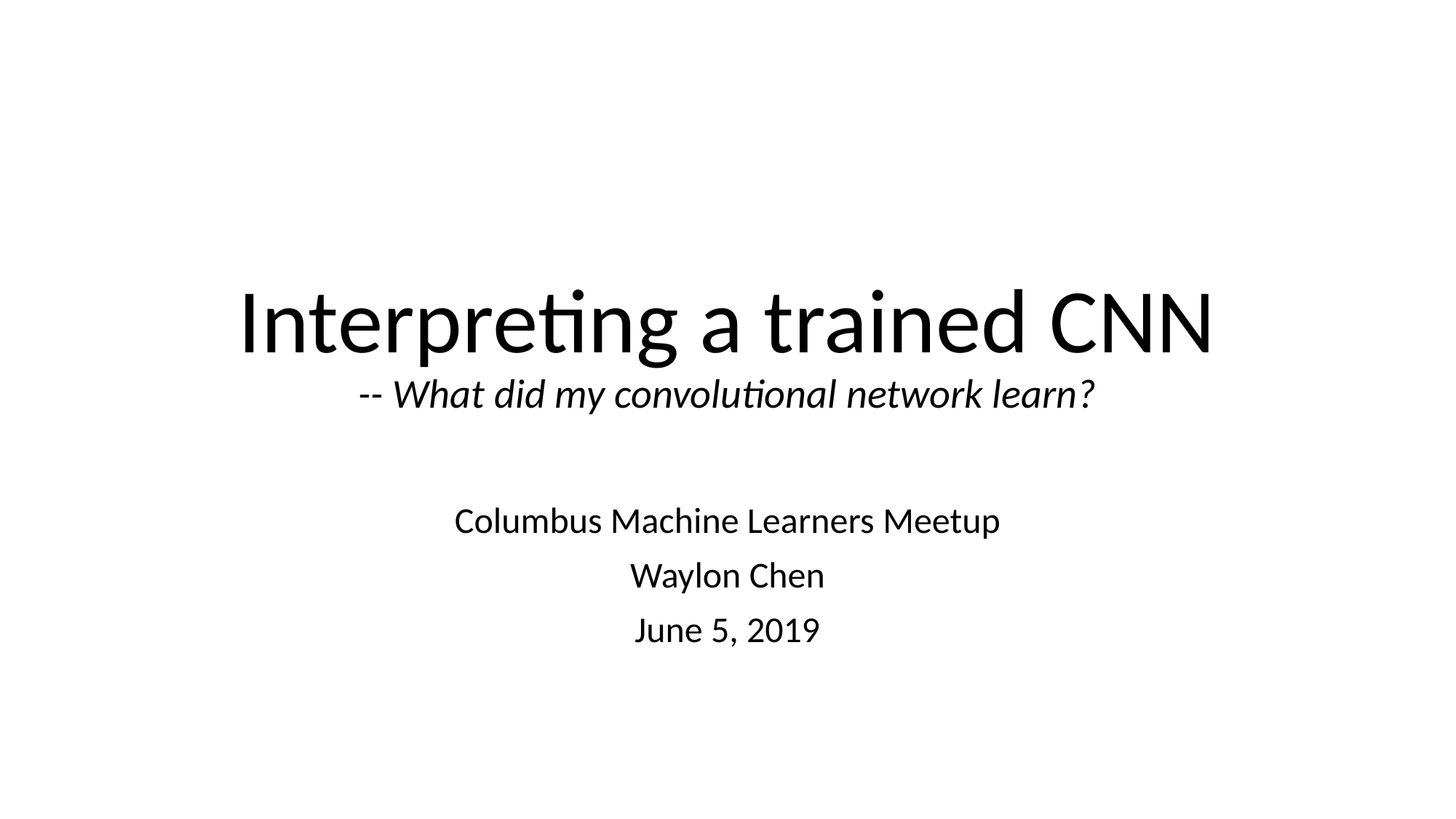

# Interpreting a trained CNN -- What did my convolutional network learn?
Columbus Machine Learners Meetup
Waylon Chen
June 5, 2019